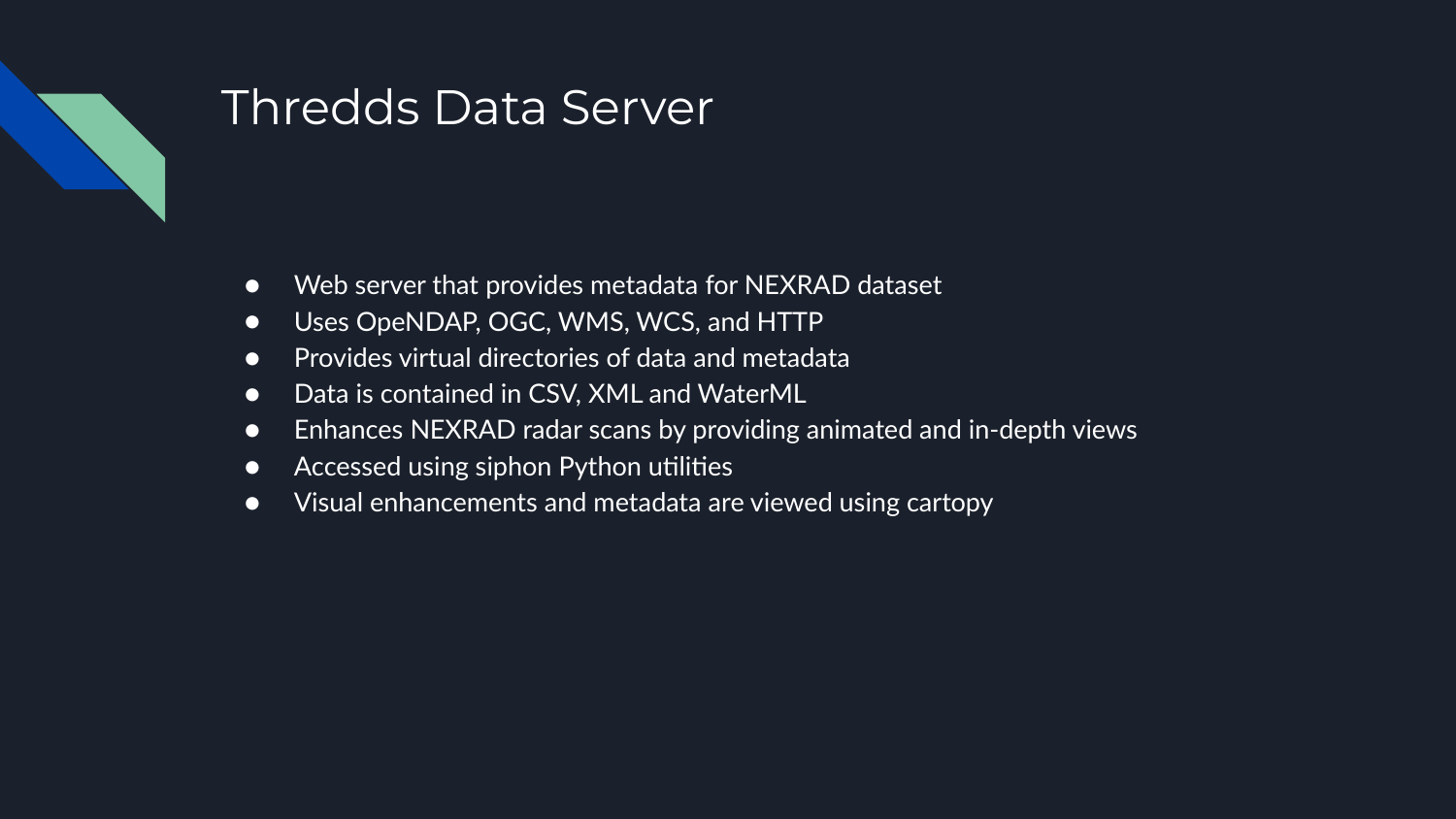

# Thredds Data Server
Web server that provides metadata for NEXRAD dataset
Uses OpeNDAP, OGC, WMS, WCS, and HTTP
Provides virtual directories of data and metadata
Data is contained in CSV, XML and WaterML
Enhances NEXRAD radar scans by providing animated and in-depth views
Accessed using siphon Python utilities
Visual enhancements and metadata are viewed using cartopy